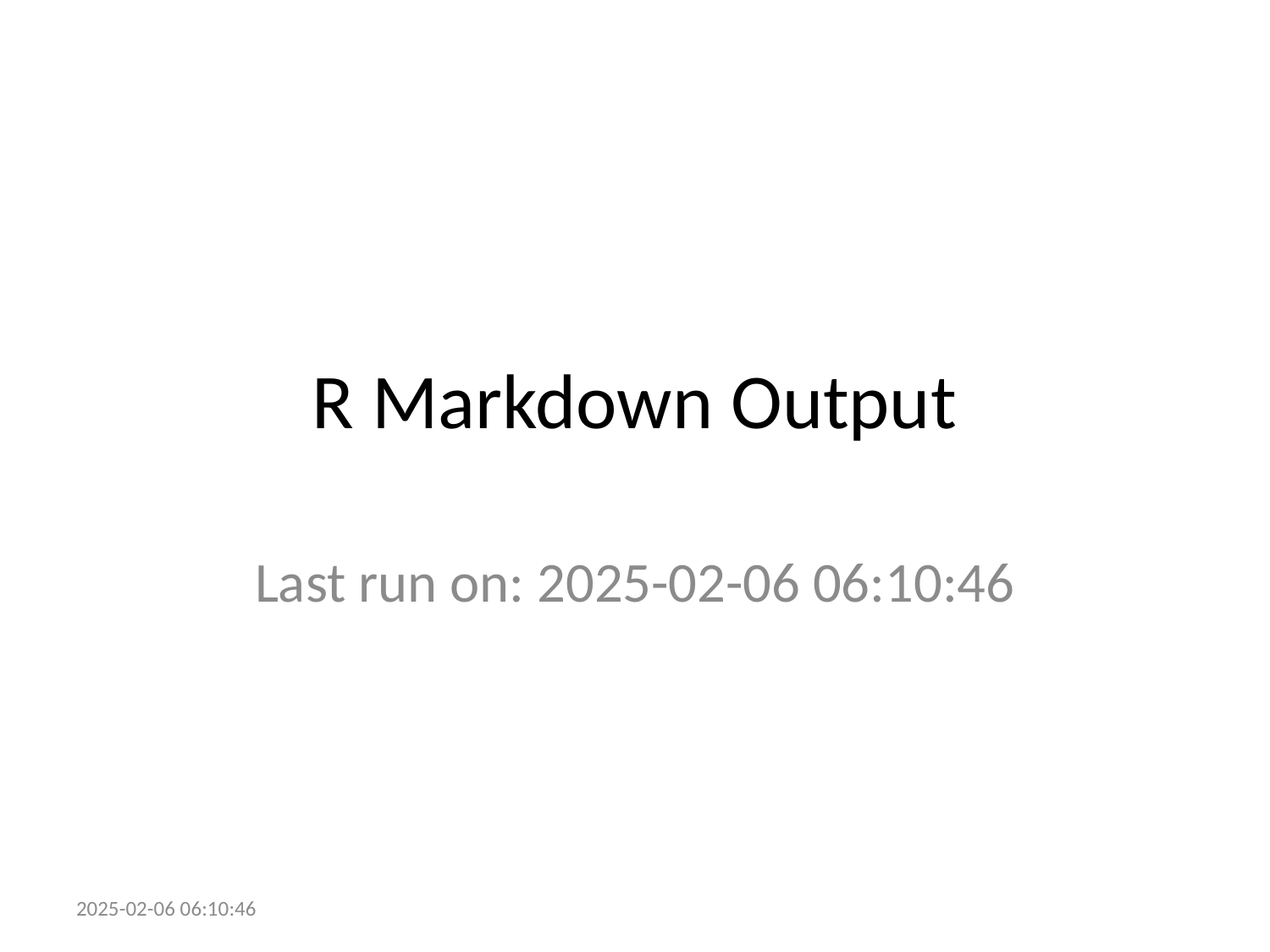

# R Markdown Output
Last run on: 2025-02-06 06:10:46
2025-02-06 06:10:46